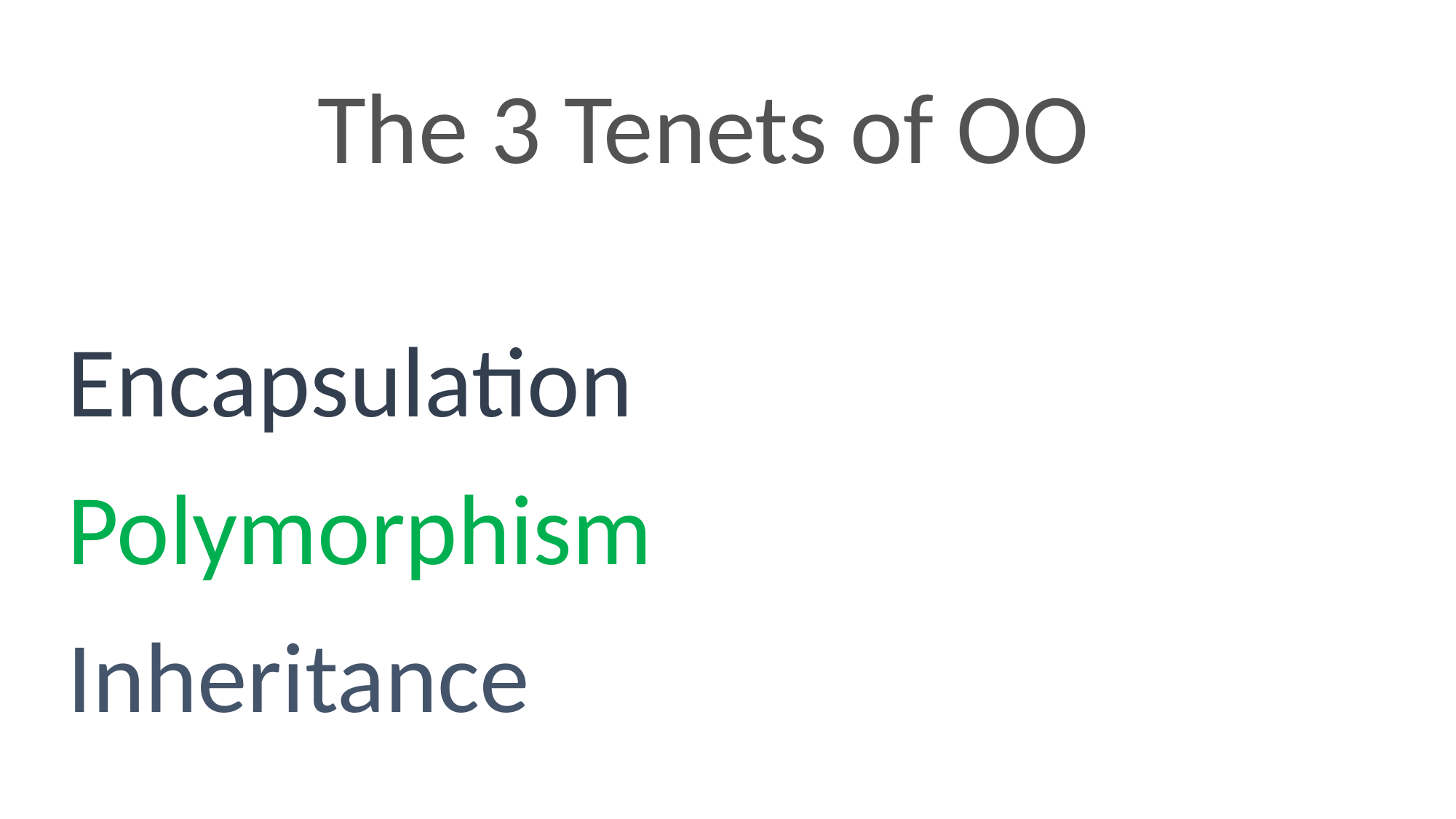

The 3 Tenets of OO
Encapsulation
Polymorphism
Inheritance